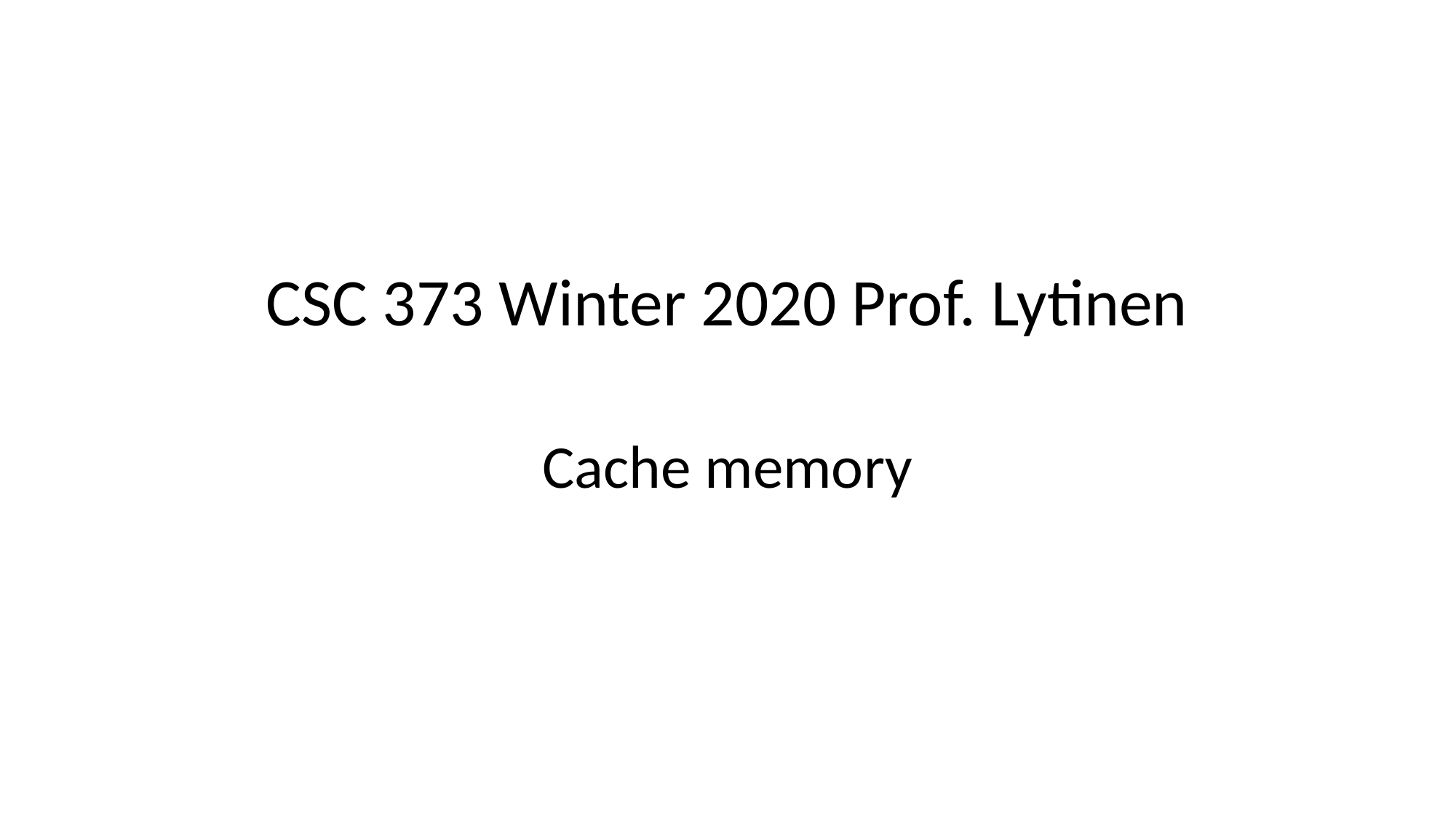

# CSC 373 Winter 2020 Prof. Lytinen
Cache memory